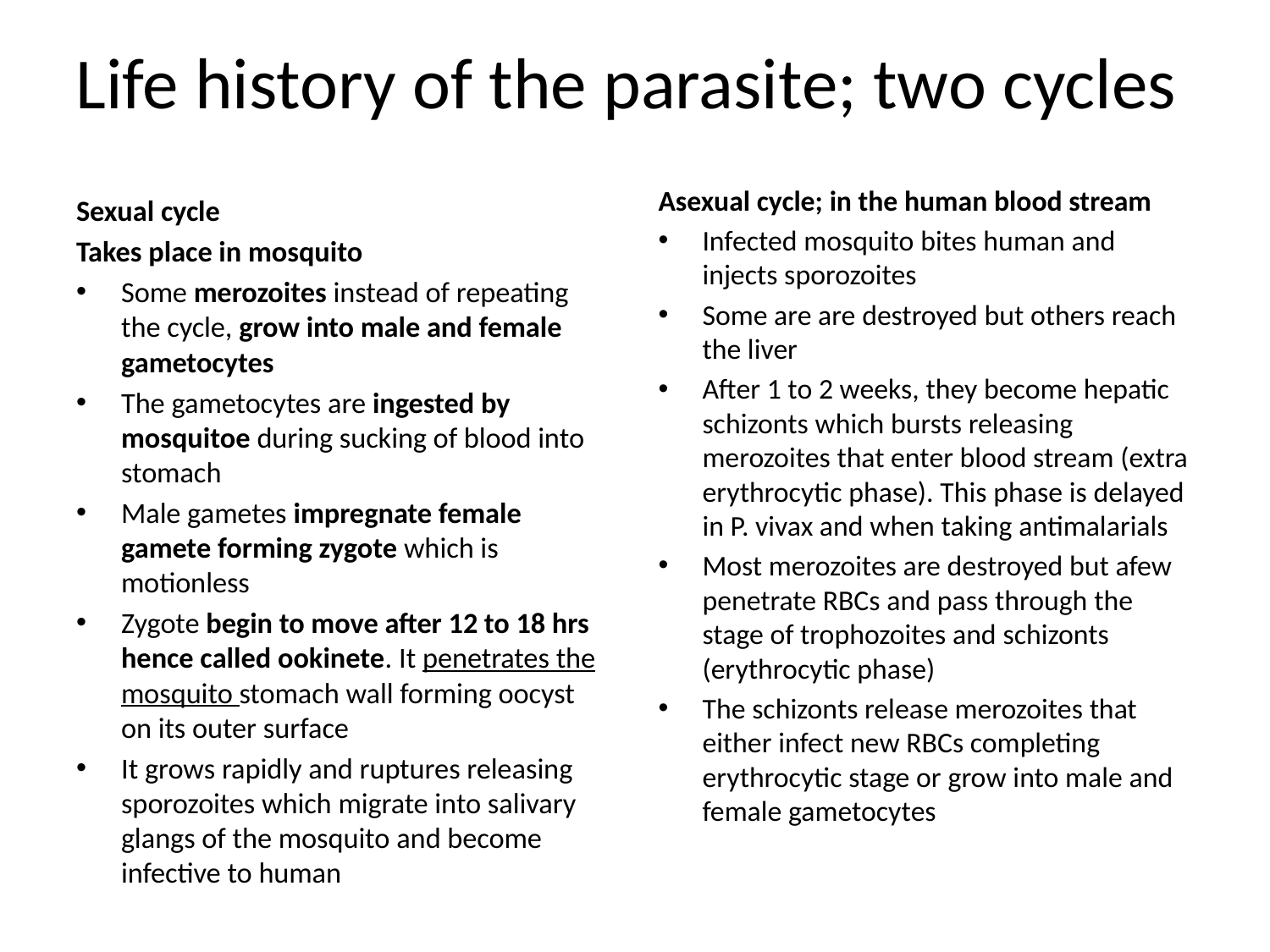

# Life history of the parasite; two cycles
Asexual cycle; in the human blood stream
Infected mosquito bites human and injects sporozoites
Some are are destroyed but others reach the liver
After 1 to 2 weeks, they become hepatic schizonts which bursts releasing merozoites that enter blood stream (extra erythrocytic phase). This phase is delayed in P. vivax and when taking antimalarials
Most merozoites are destroyed but afew penetrate RBCs and pass through the stage of trophozoites and schizonts (erythrocytic phase)
The schizonts release merozoites that either infect new RBCs completing erythrocytic stage or grow into male and female gametocytes
Sexual cycle
Takes place in mosquito
Some merozoites instead of repeating the cycle, grow into male and female gametocytes
The gametocytes are ingested by mosquitoe during sucking of blood into stomach
Male gametes impregnate female gamete forming zygote which is motionless
Zygote begin to move after 12 to 18 hrs hence called ookinete. It penetrates the mosquito stomach wall forming oocyst on its outer surface
It grows rapidly and ruptures releasing sporozoites which migrate into salivary glangs of the mosquito and become infective to human